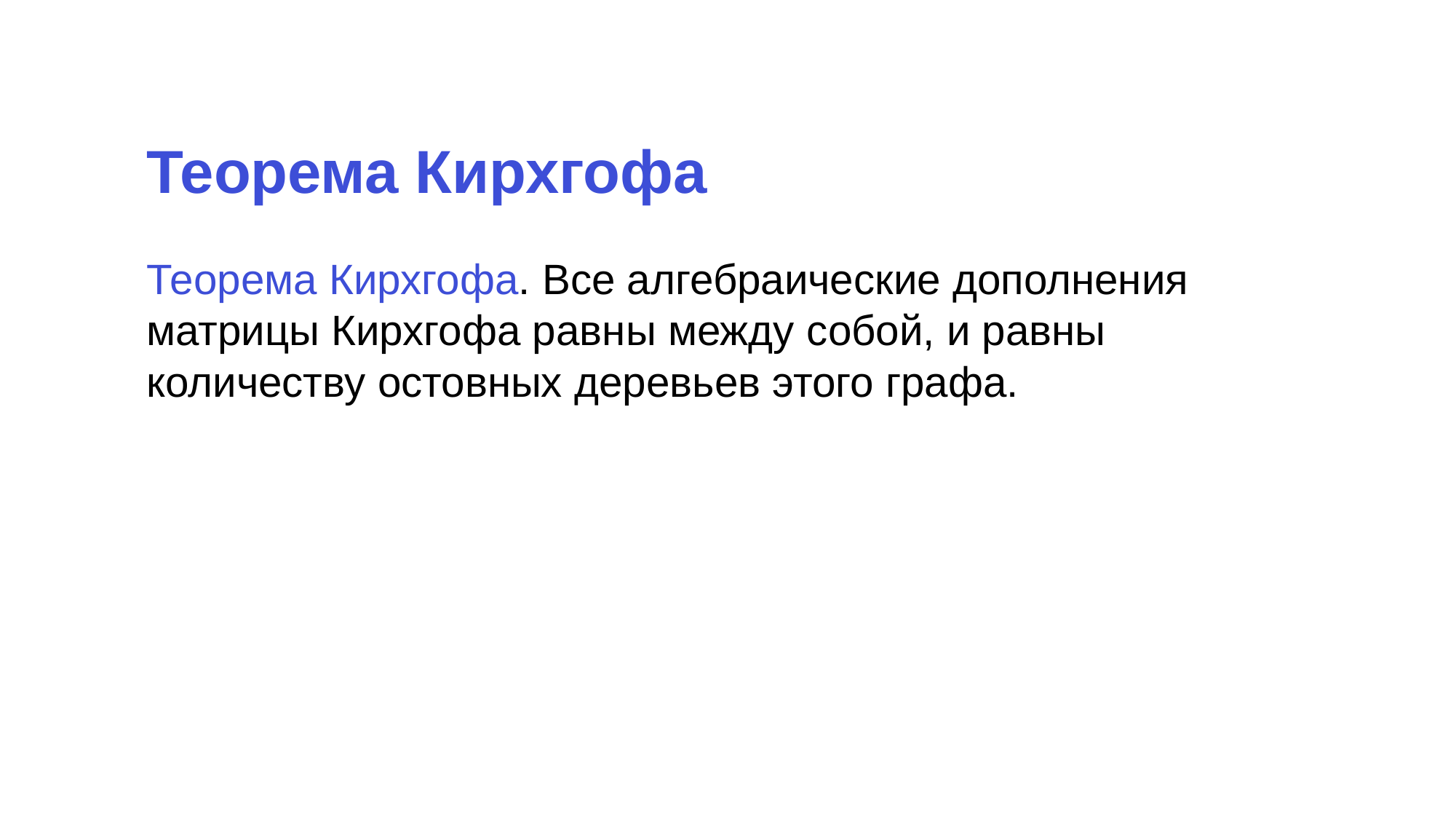

Теорема Кирхгофа
Теорема Кирхгофа. Все алгебраические дополнения матрицы Кирхгофа равны между собой, и равны количеству остовных деревьев этого графа.